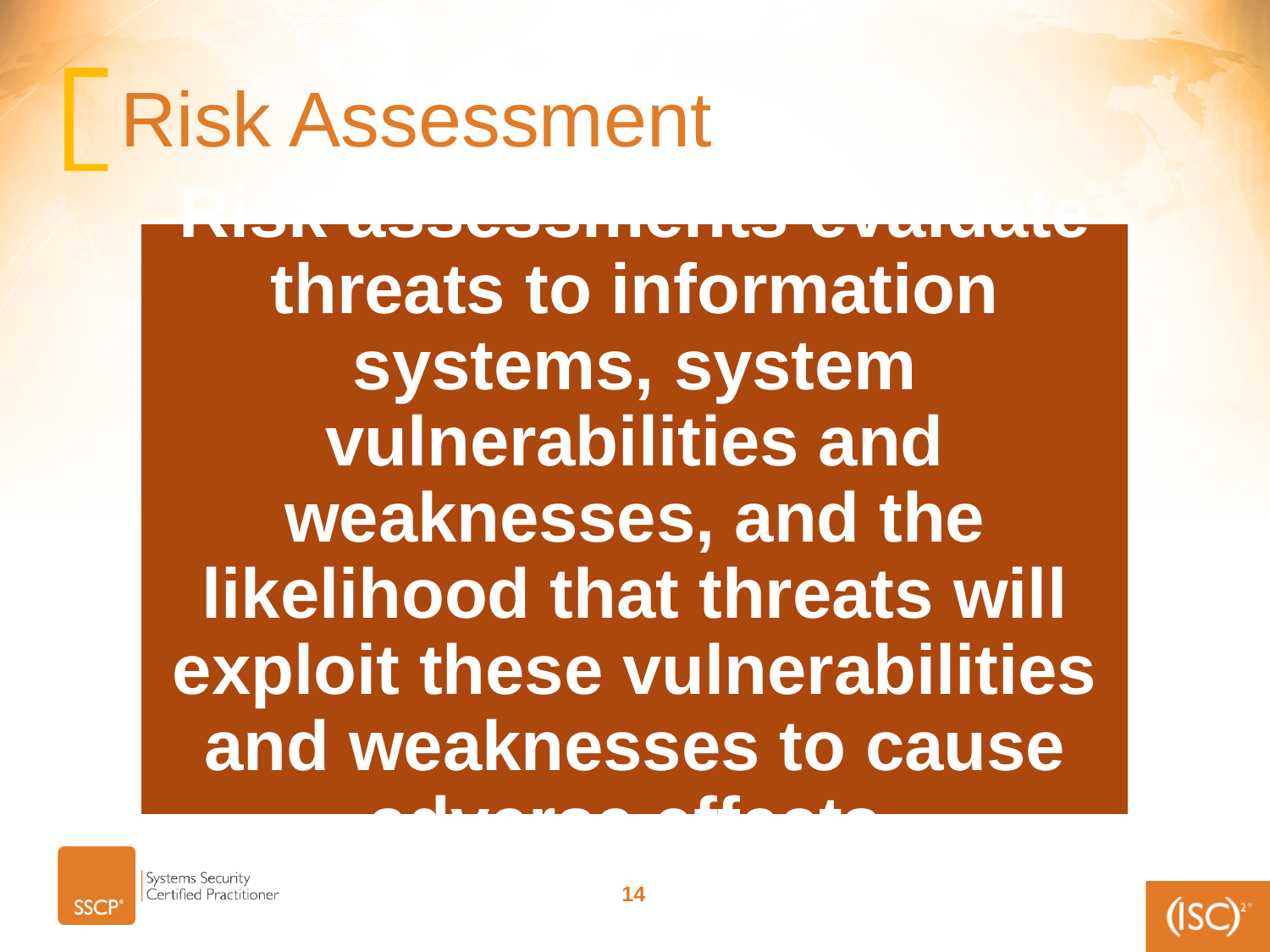

# Risk Assessment
Risk assessments evaluate threats to information systems, system vulnerabilities and weaknesses, and the likelihood that threats will exploit these vulnerabilities and weaknesses to cause adverse effects